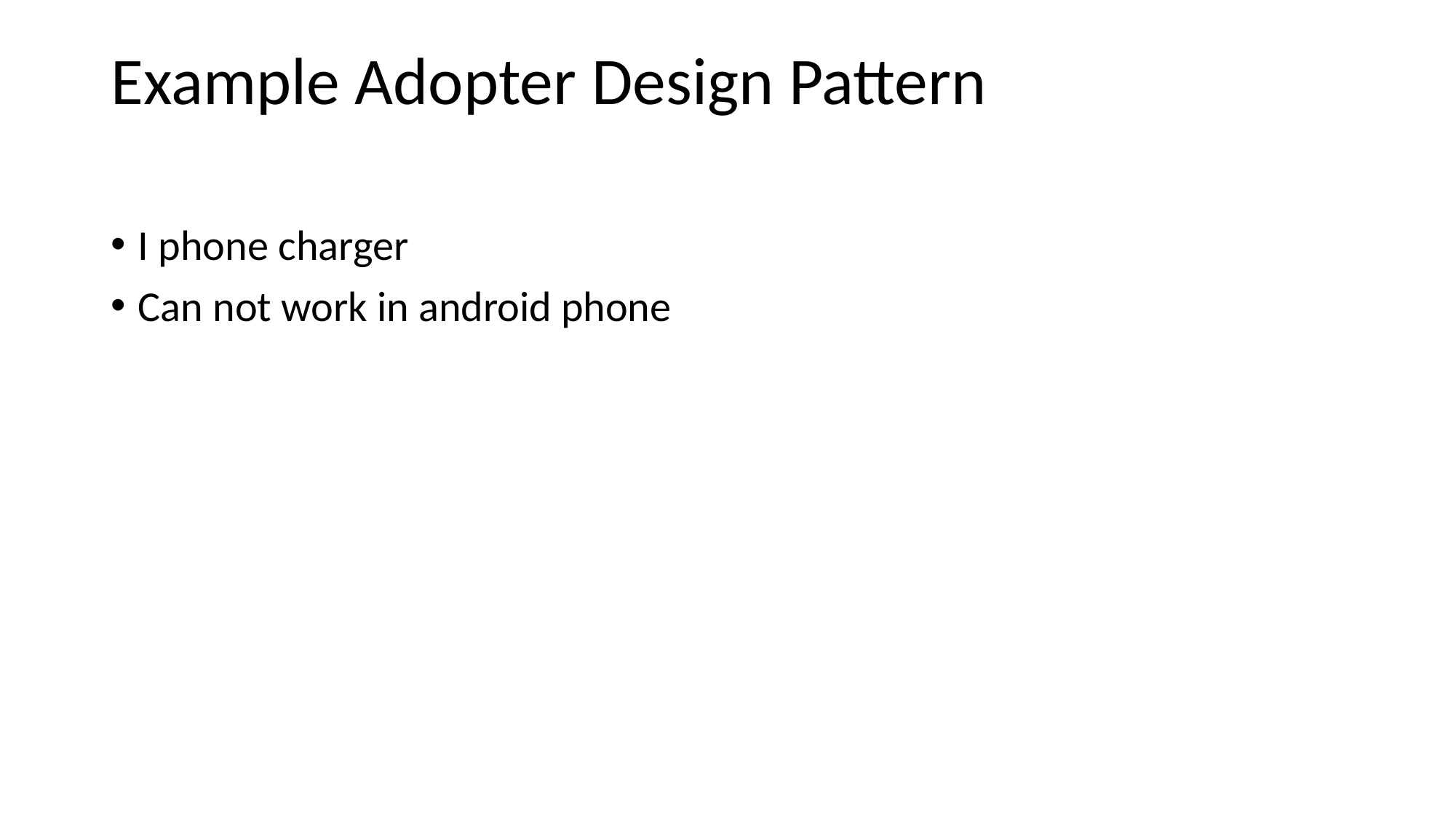

# Example Adopter Design Pattern
I phone charger
Can not work in android phone